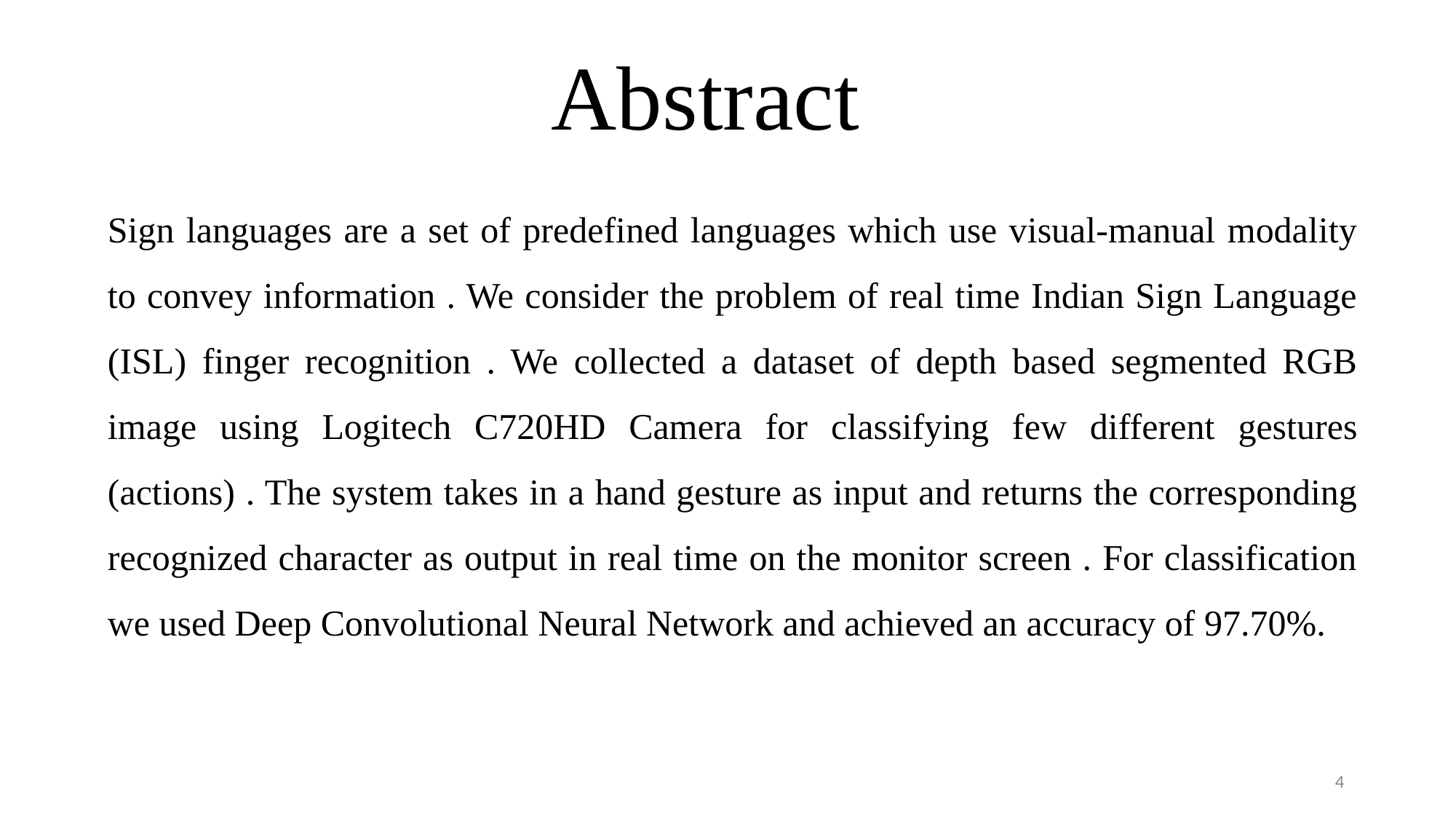

# Abstract
Sign languages are a set of predefined languages which use visual-manual modality to convey information . We consider the problem of real time Indian Sign Language (ISL) finger recognition . We collected a dataset of depth based segmented RGB image using Logitech C720HD Camera for classifying few different gestures (actions) . The system takes in a hand gesture as input and returns the corresponding recognized character as output in real time on the monitor screen . For classification we used Deep Convolutional Neural Network and achieved an accuracy of 97.70%.

4